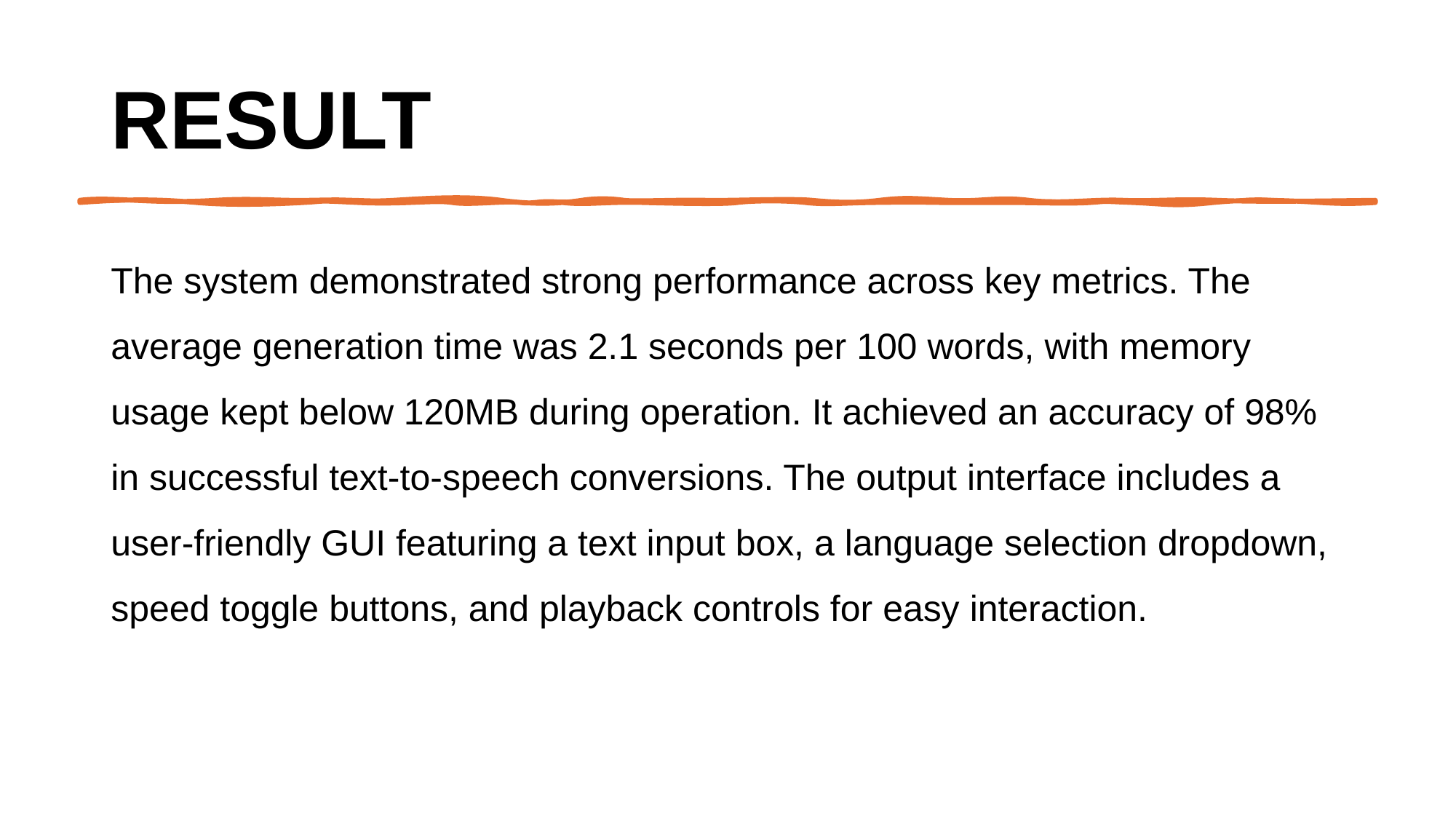

# Result

The system demonstrated strong performance across key metrics. The average generation time was 2.1 seconds per 100 words, with memory usage kept below 120MB during operation. It achieved an accuracy of 98% in successful text-to-speech conversions. The output interface includes a user-friendly GUI featuring a text input box, a language selection dropdown, speed toggle buttons, and playback controls for easy interaction.